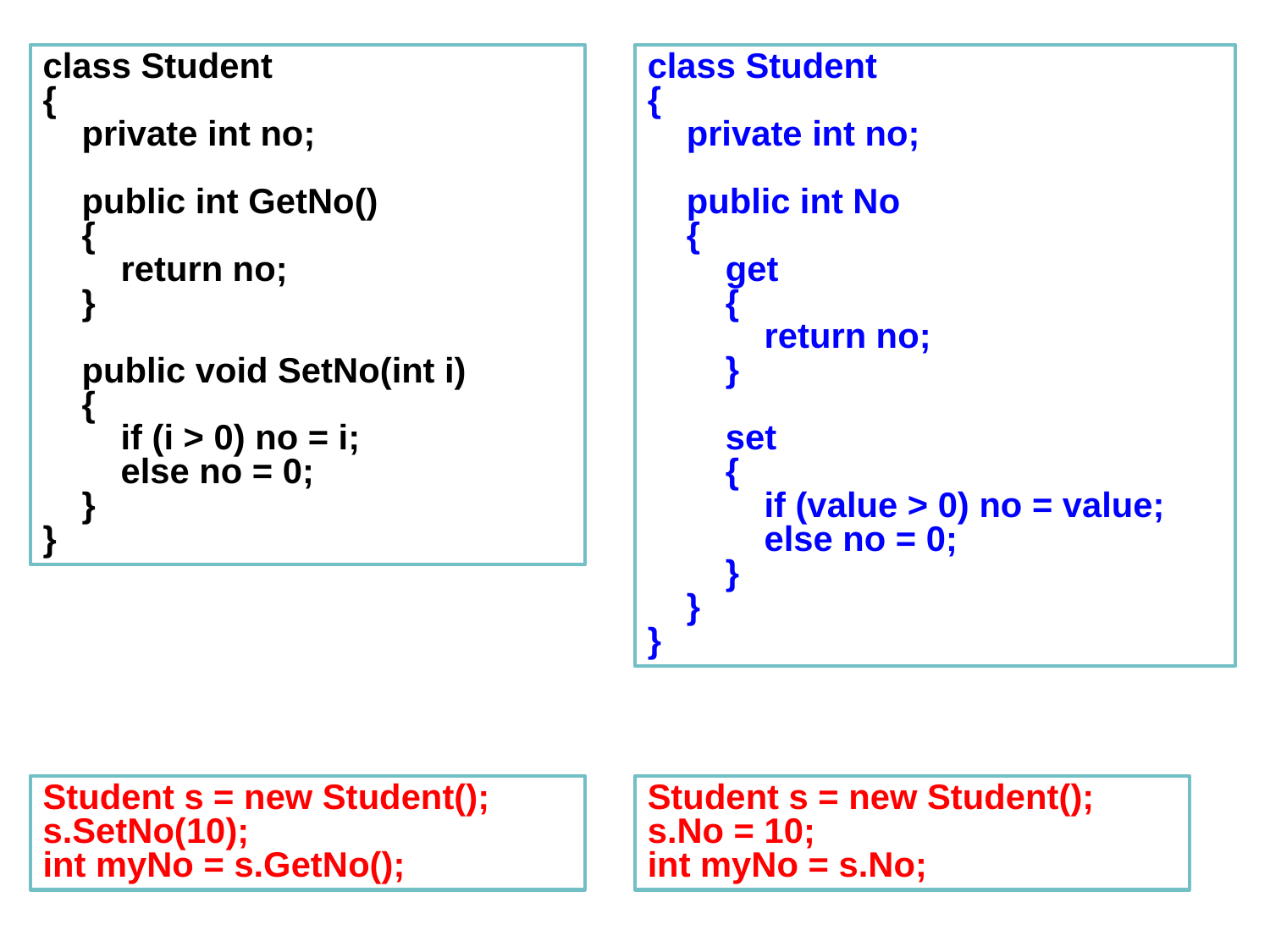

class Student
{
    private int no;

    public int GetNo()
    {
        return no;
    }

    public void SetNo(int i)
    {
        if (i > 0) no = i;
        else no = 0;
    }
}
class Student
{
    private int no;

    public int No
    {
        get
        {
            return no;
        }

        set
        {
            if (value > 0) no = value;
            else no = 0;
        }
    }
}
Student s = new Student();
s.SetNo(10);
int myNo = s.GetNo();
Student s = new Student();
s.No = 10;
int myNo = s.No;